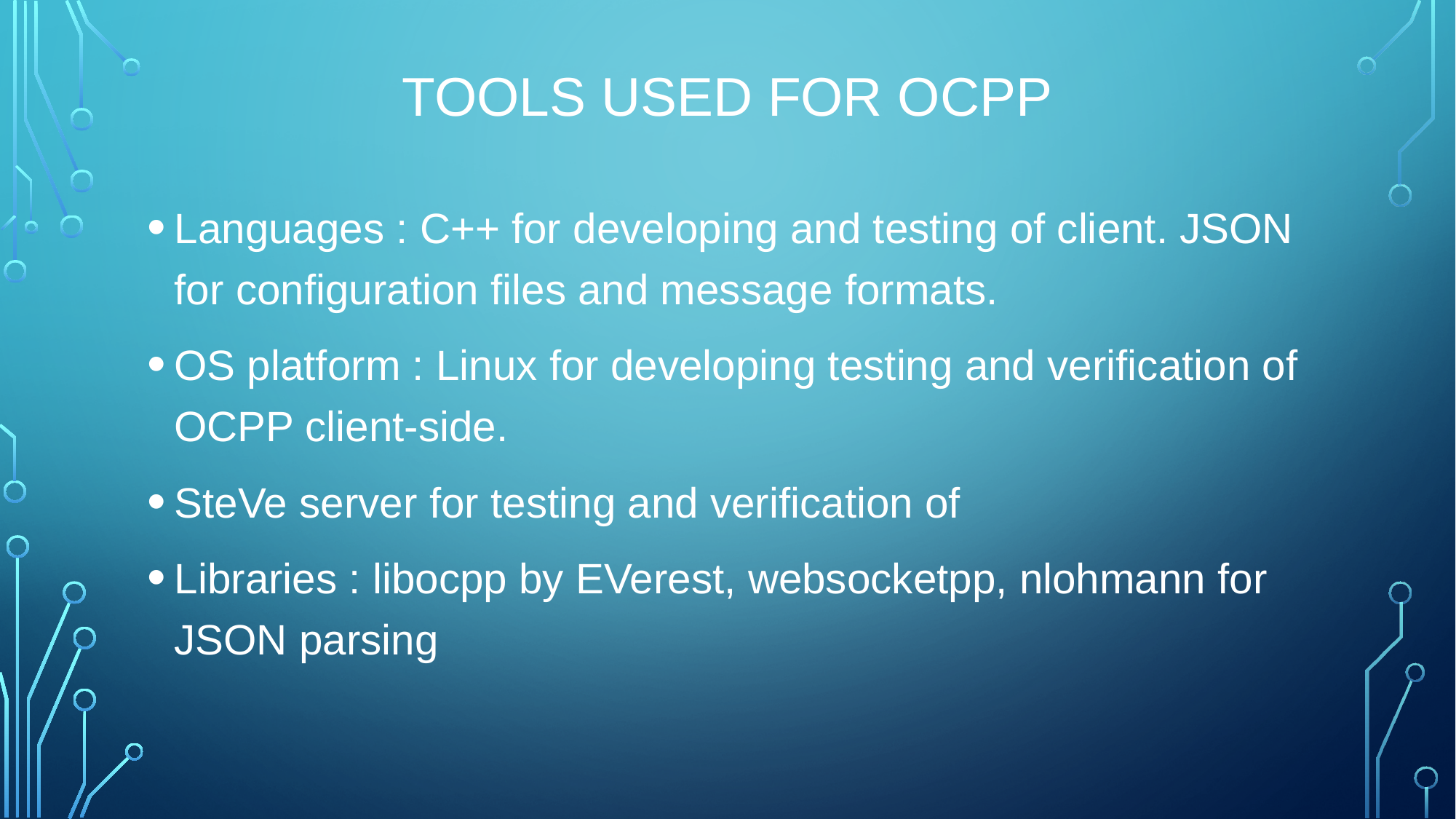

# Tools used for ocpp
Languages : C++ for developing and testing of client. JSON for configuration files and message formats.
OS platform : Linux for developing testing and verification of OCPP client-side.
SteVe server for testing and verification of
Libraries : libocpp by EVerest, websocketpp, nlohmann for JSON parsing